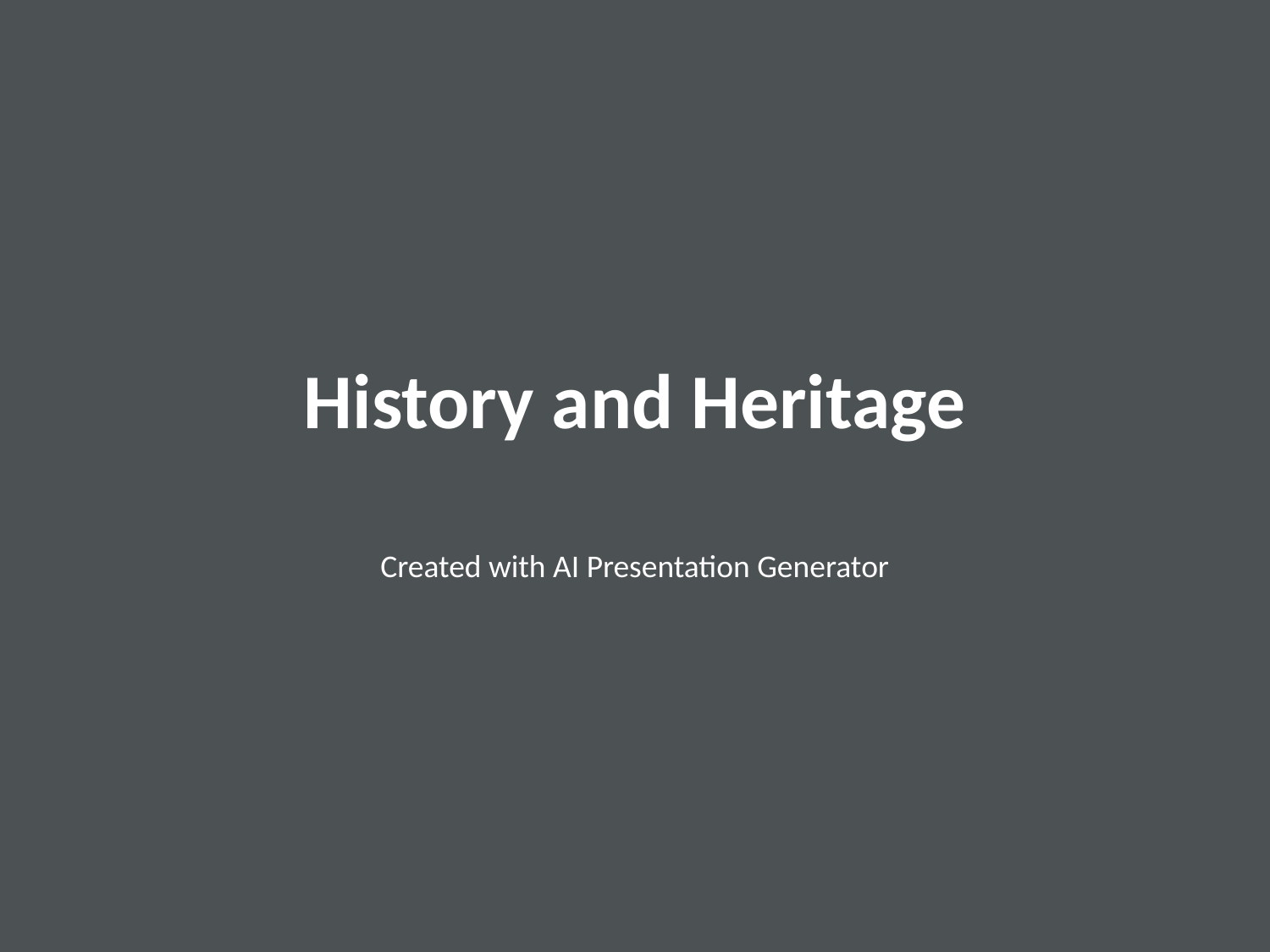

# History and Heritage
Created with AI Presentation Generator